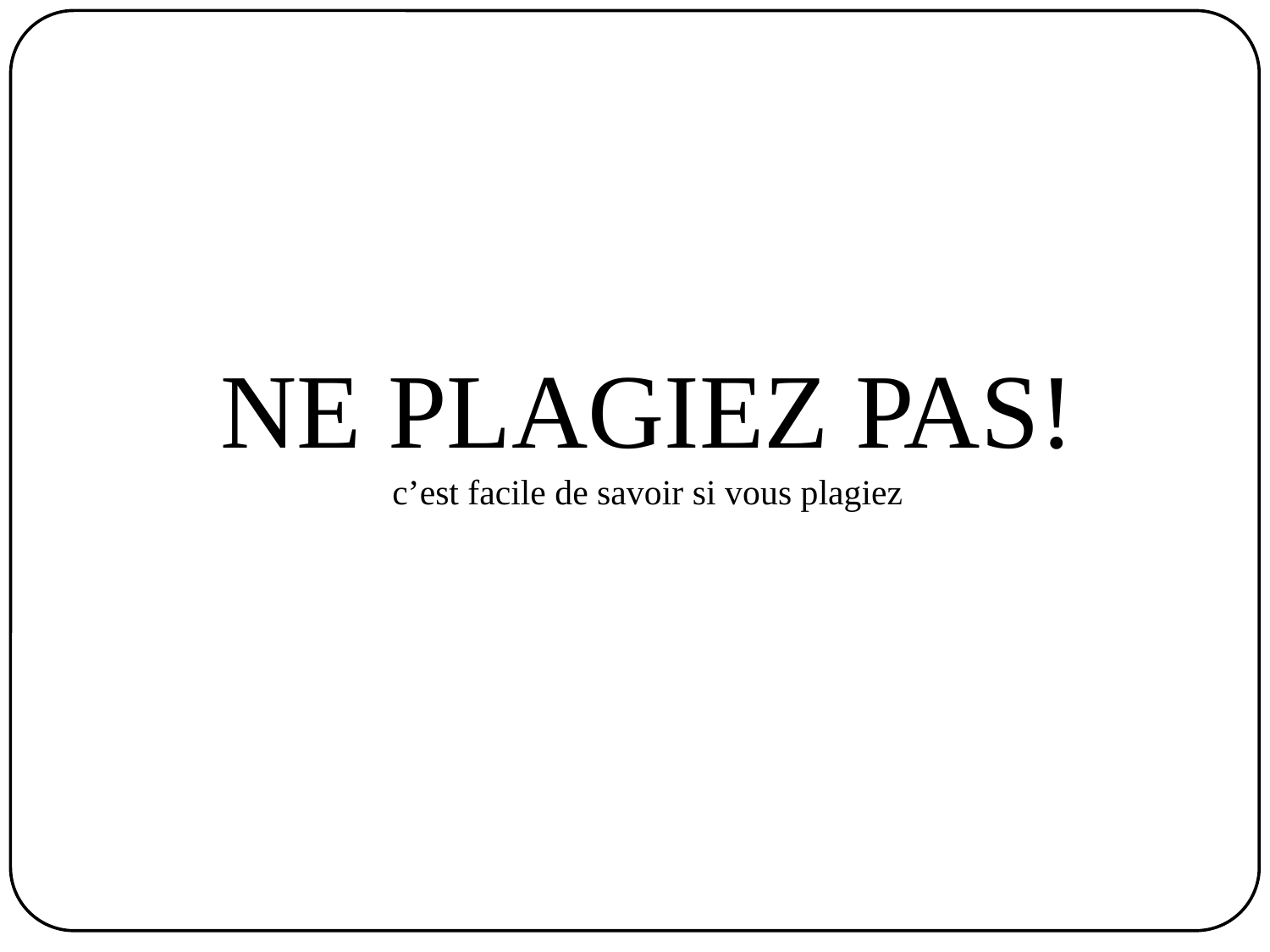

NE PLAGIEZ PAS!
c’est facile de savoir si vous plagiez